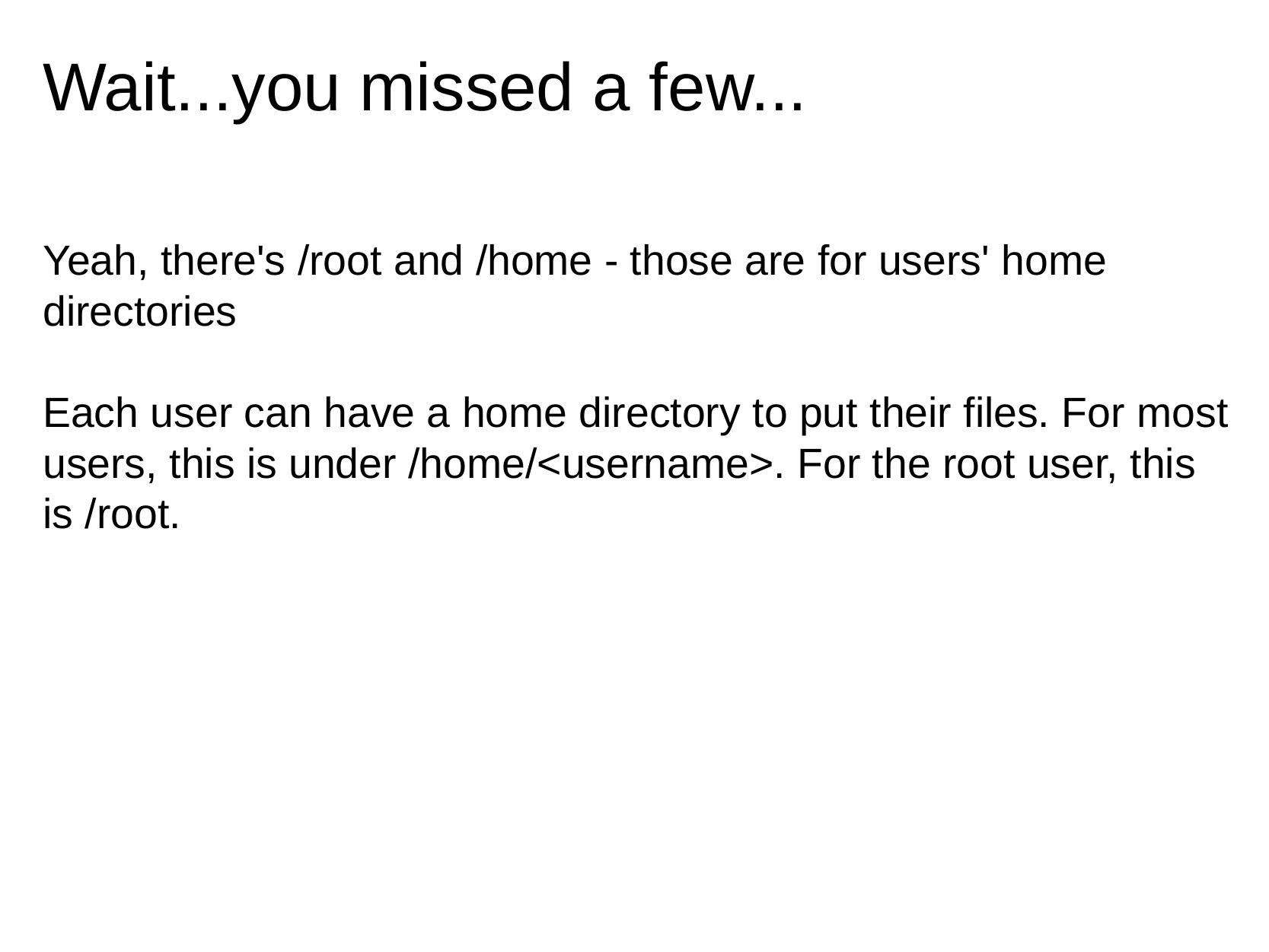

# Wait...you missed a few...
Yeah, there's /root and /home - those are for users' home directories

Each user can have a home directory to put their files. For most users, this is under /home/<username>. For the root user, this is /root.